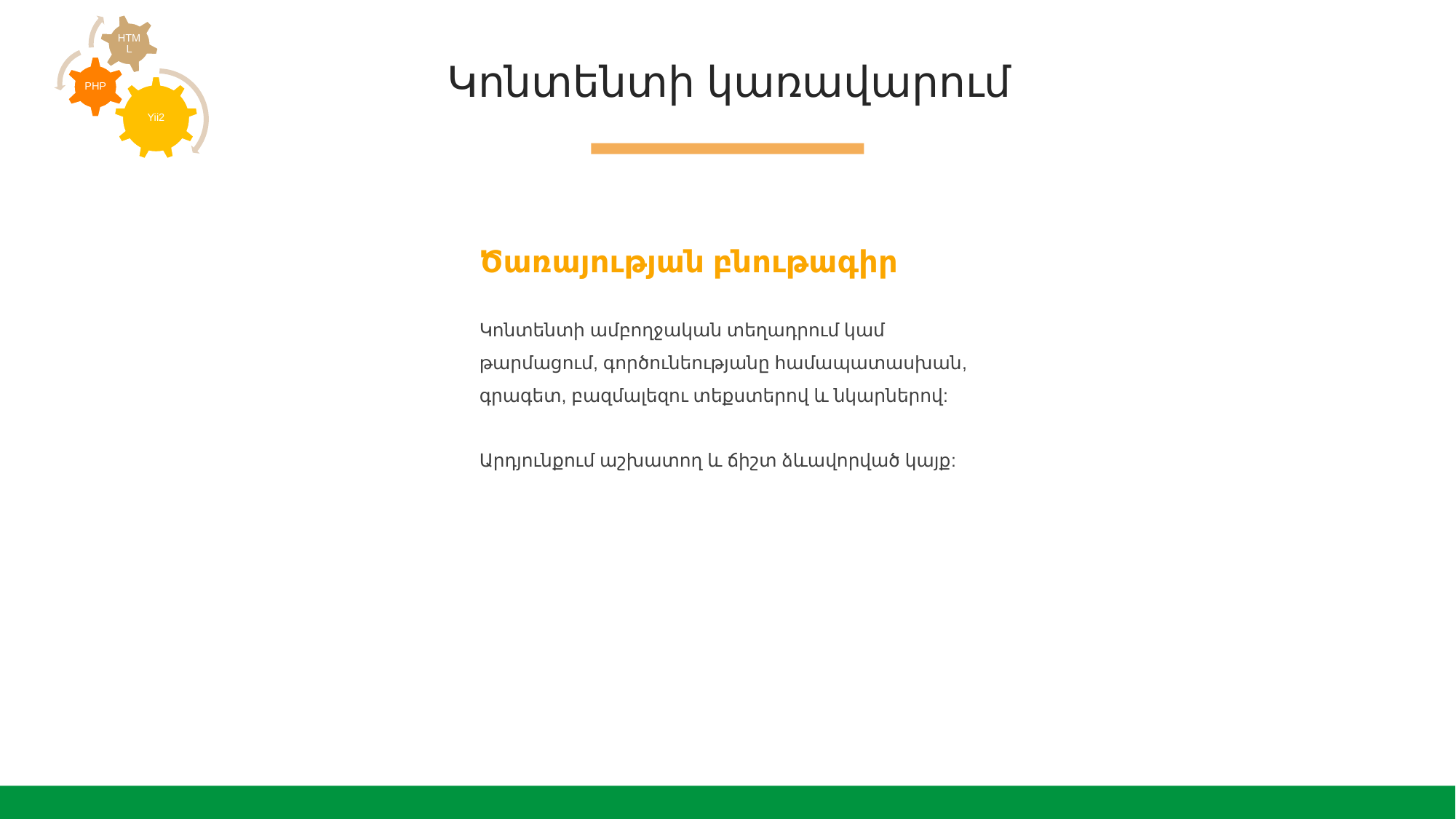

Yii2
PHP
HTML
Կոնտենտի կառավարում
Ծառայության բնութագիր
Կոնտենտի ամբողջական տեղադրում կամ թարմացում, գործունեությանը համապատասխան, գրագետ, բազմալեզու տեքստերով և նկարներով:

Արդյունքում աշխատող և ճիշտ ձևավորված կայք: